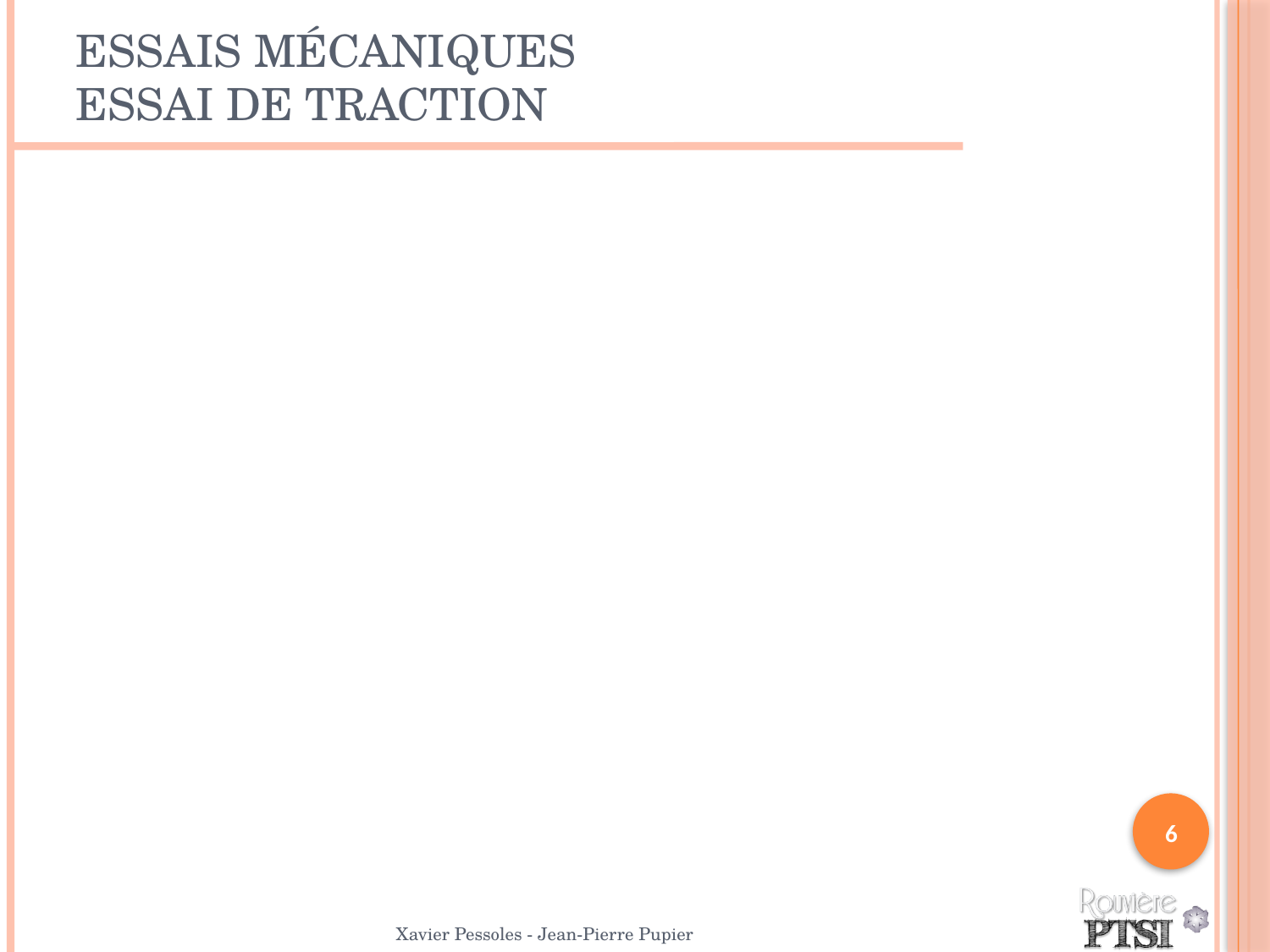

# Essais mécaniques Essai de traction

6
Xavier Pessoles - Jean-Pierre Pupier